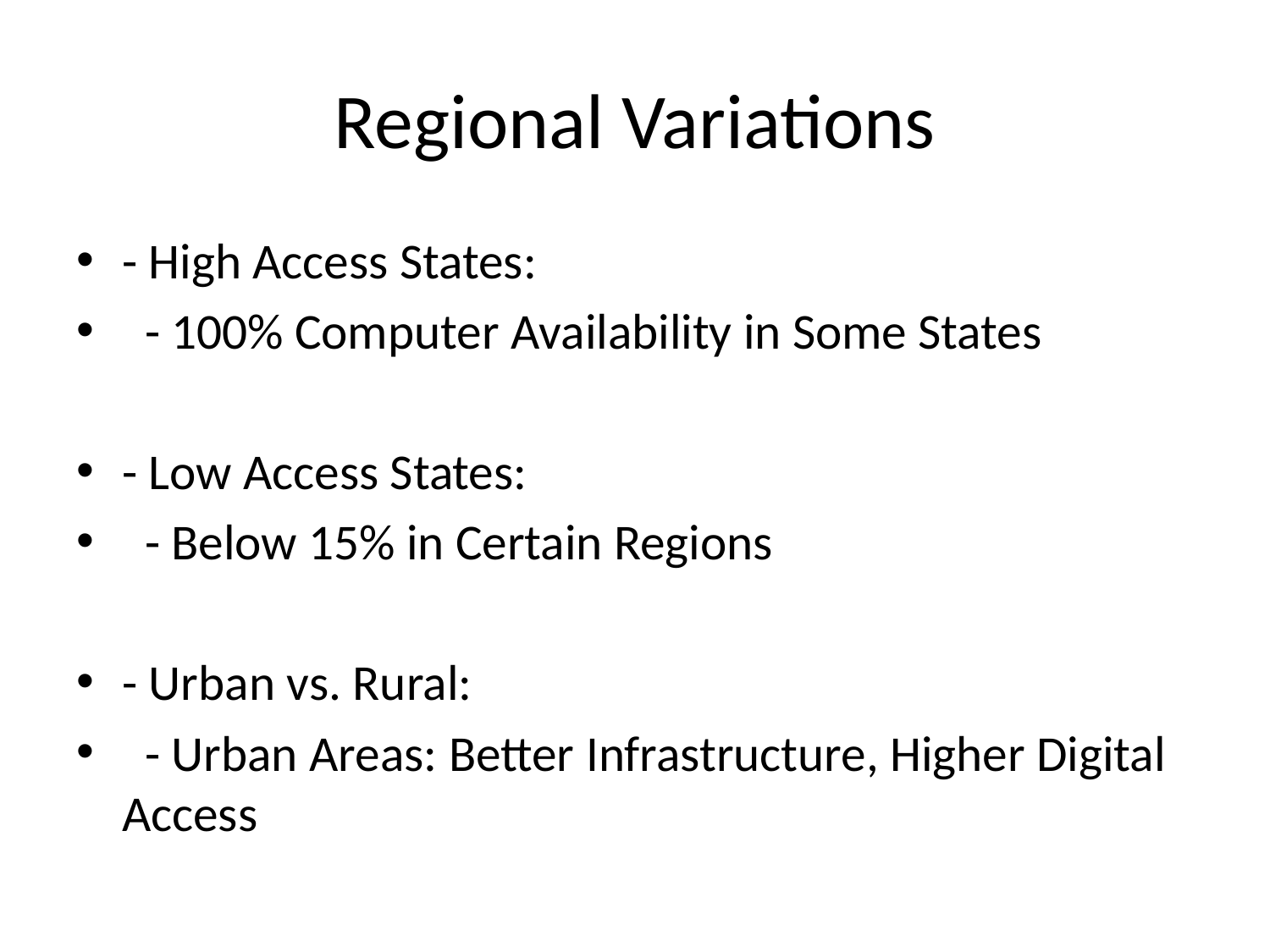

# Regional Variations
- High Access States:
  - 100% Computer Availability in Some States

- Low Access States:
  - Below 15% in Certain Regions

- Urban vs. Rural:
  - Urban Areas: Better Infrastructure, Higher Digital Access